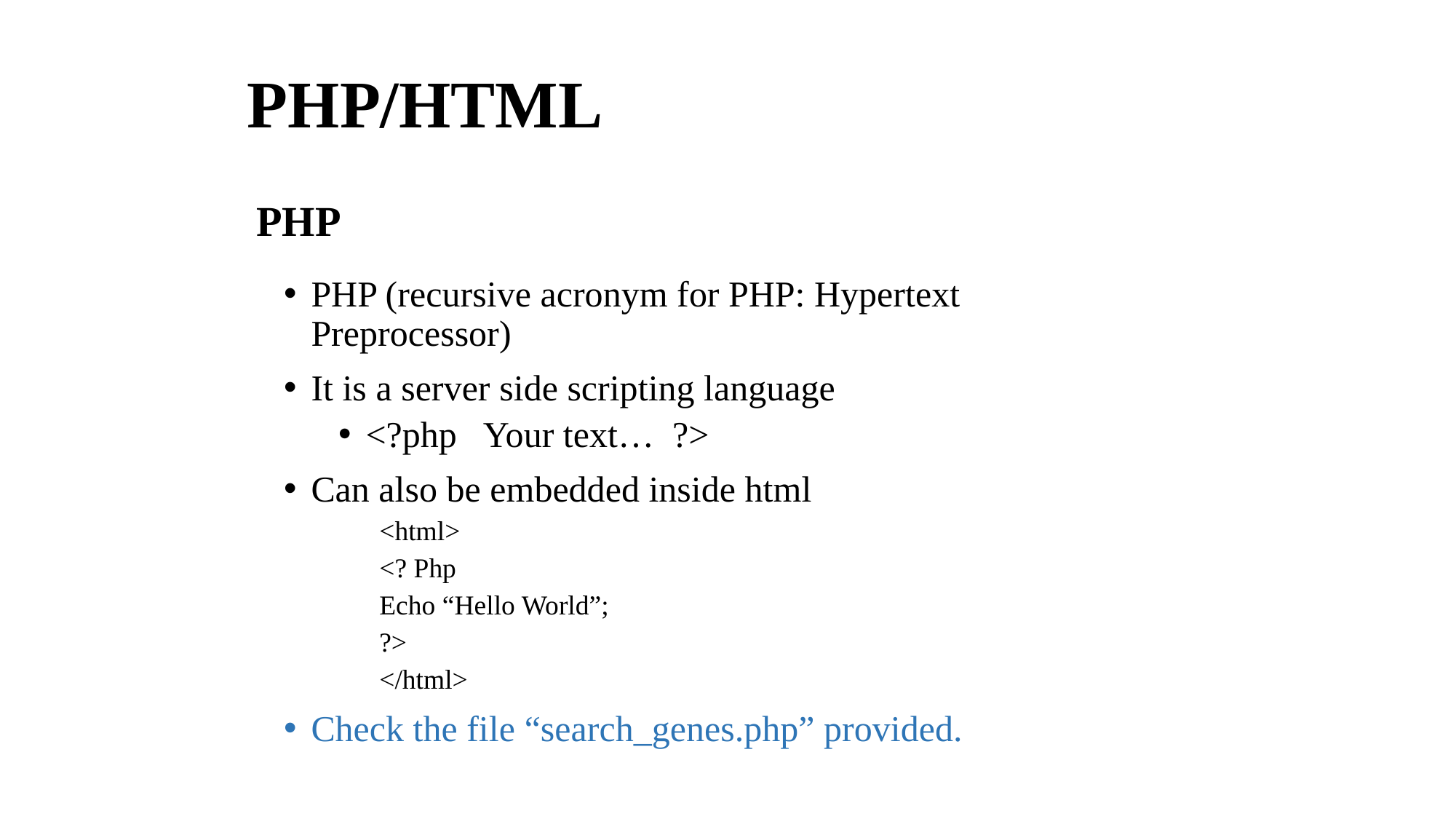

PHP/HTML
PHP
PHP (recursive acronym for PHP: Hypertext Preprocessor)
It is a server side scripting language
<?php   Your text…  ?>
Can also be embedded inside html
<html>
<? Php
Echo “Hello World”;
?>
</html>
Check the file “search_genes.php” provided.